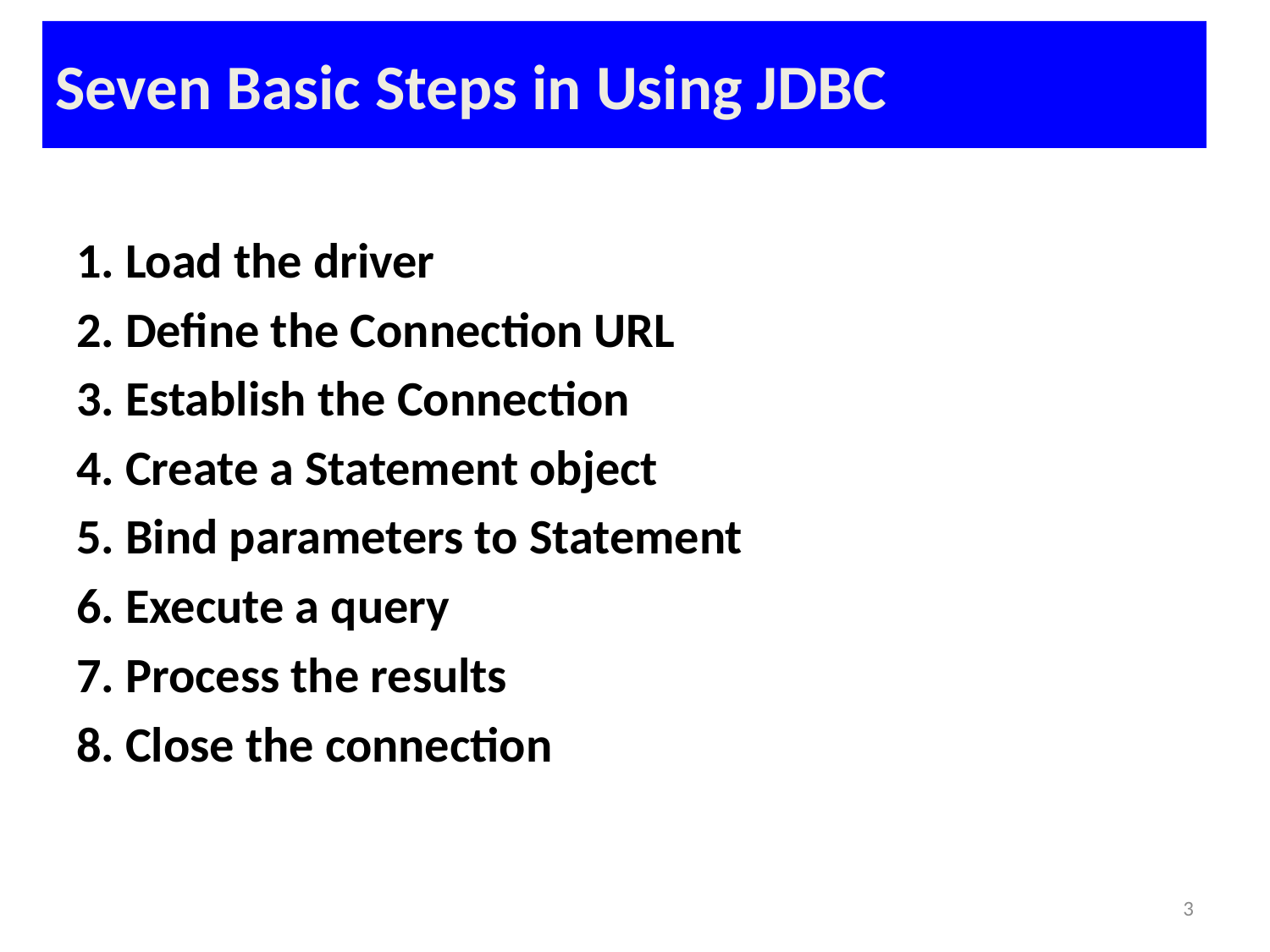

# Seven Basic Steps in Using JDBC
1. Load the driver
2. Define the Connection URL
3. Establish the Connection
4. Create a Statement object
5. Bind parameters to Statement
6. Execute a query
7. Process the results
8. Close the connection
3